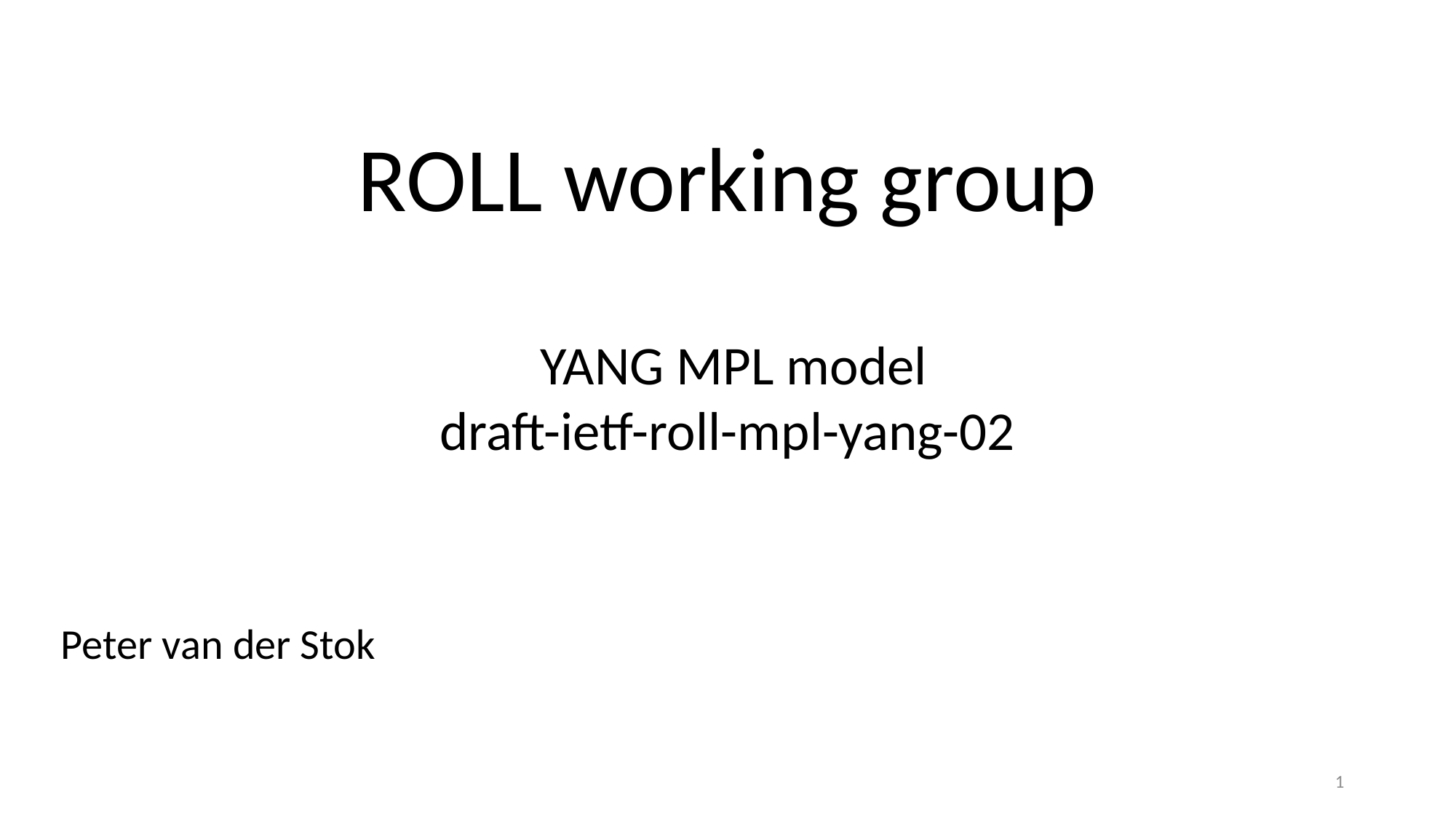

# ROLL working group
 YANG MPL model
draft-ietf-roll-mpl-yang-02

Peter van der Stok
1